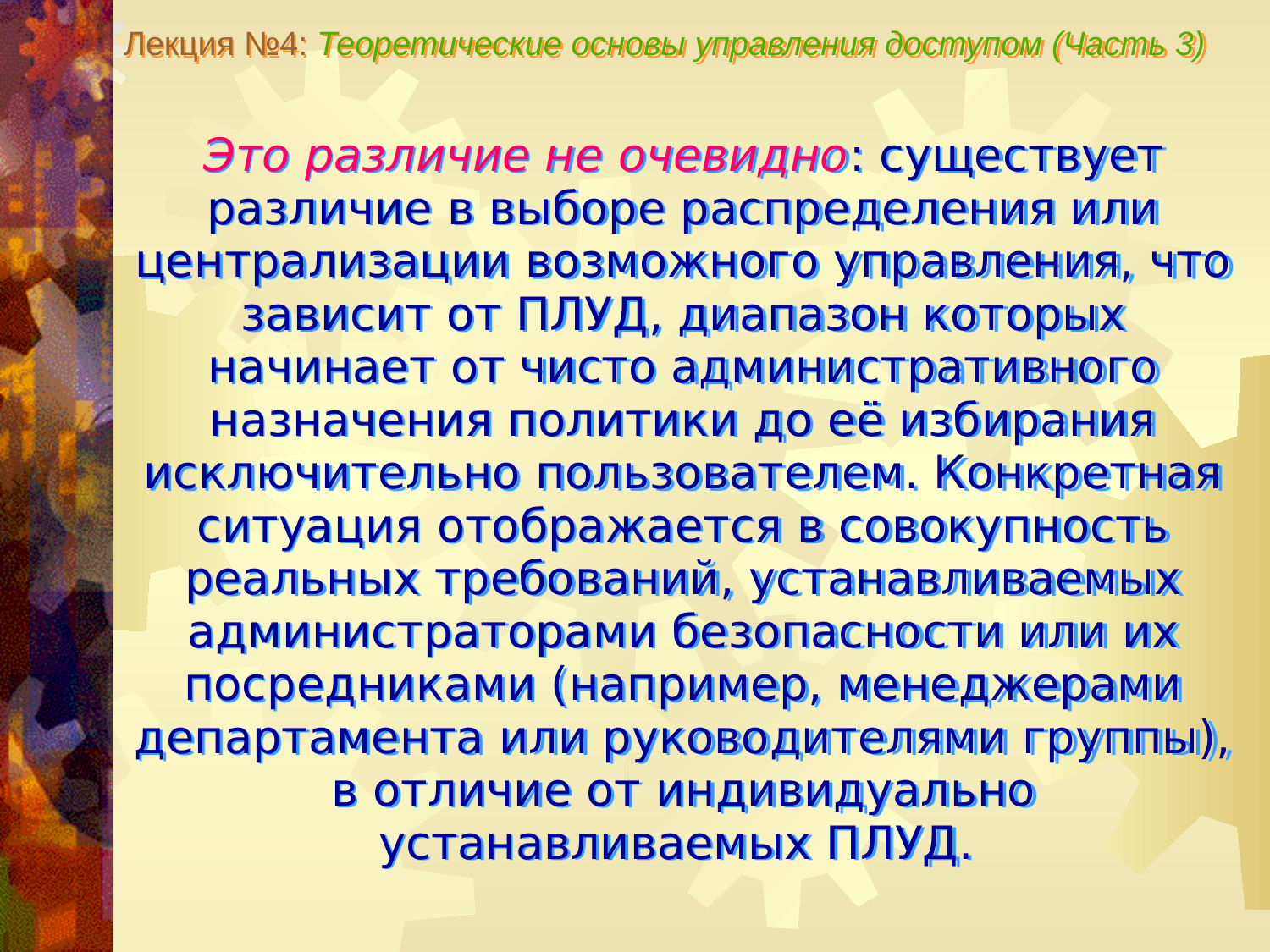

Лекция №4: Теоретические основы управления доступом (Часть 3)
Это различие не очевидно: существует различие в выборе распределения или централизации возможного управления, что зависит от ПЛУД, диапазон которых начинает от чисто административного назначения политики до её избирания исключительно пользователем. Конкретная ситуация отображается в совокупность реальных требований, устанавливаемых администраторами безопасности или их посредниками (например, менеджерами департамента или руководителями группы), в отличие от индивидуально устанавливаемых ПЛУД.